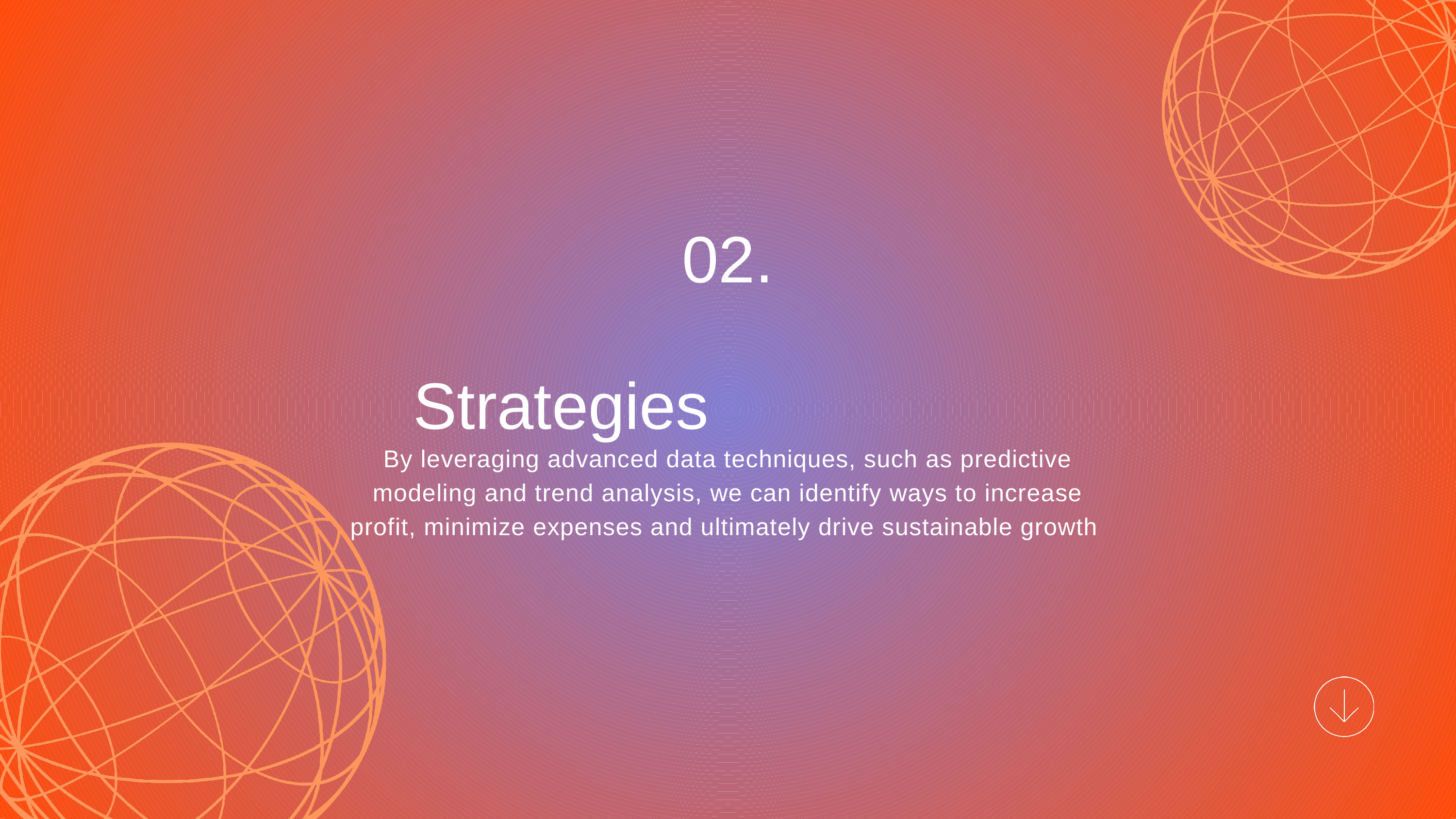

02.
Strategies
By leveraging advanced data techniques, such as predictive modeling and trend analysis, we can identify ways to increase profit, minimize expenses and ultimately drive sustainable growth